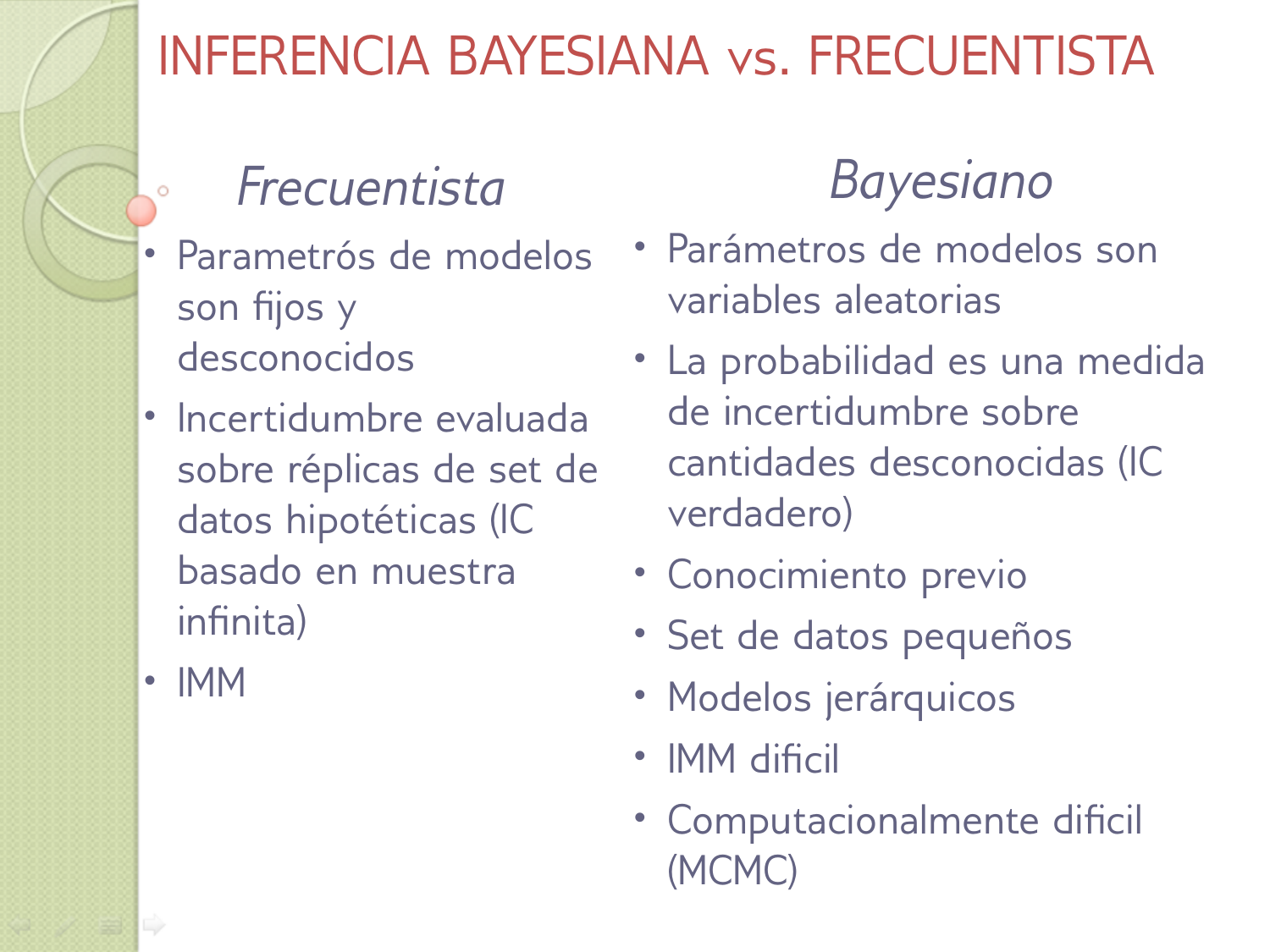

INFERENCIA BAYESIANA vs. FRECUENTISTA
Bayesiano
Parámetros de modelos son variables aleatorias
La probabilidad es una medida de incertidumbre sobre cantidades desconocidas (IC verdadero)
Conocimiento previo
Set de datos pequeños
Modelos jerárquicos
IMM dificil
Computacionalmente dificil (MCMC)
Frecuentista
Parametrós de modelos son fijos y desconocidos
Incertidumbre evaluada sobre réplicas de set de datos hipotéticas (IC basado en muestra infinita)
IMM
Resp.: Julieta Decarre